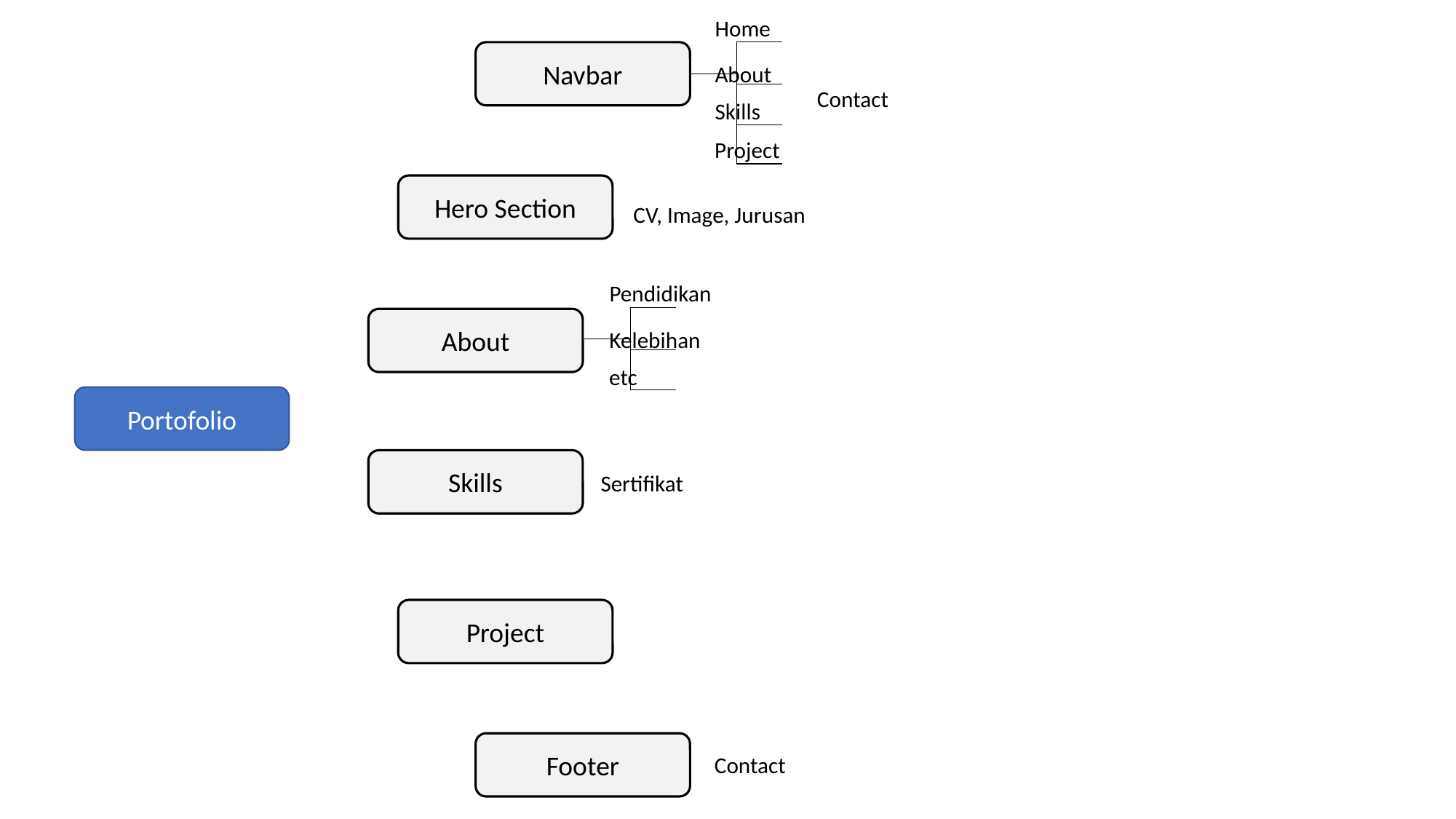

Home
Navbar
About
Contact
Skills
Project
Hero Section
CV, Image, Jurusan
Pendidikan
About
Kelebihan
etc
Portofolio
Skills
Sertifikat
Project
Footer
Contact